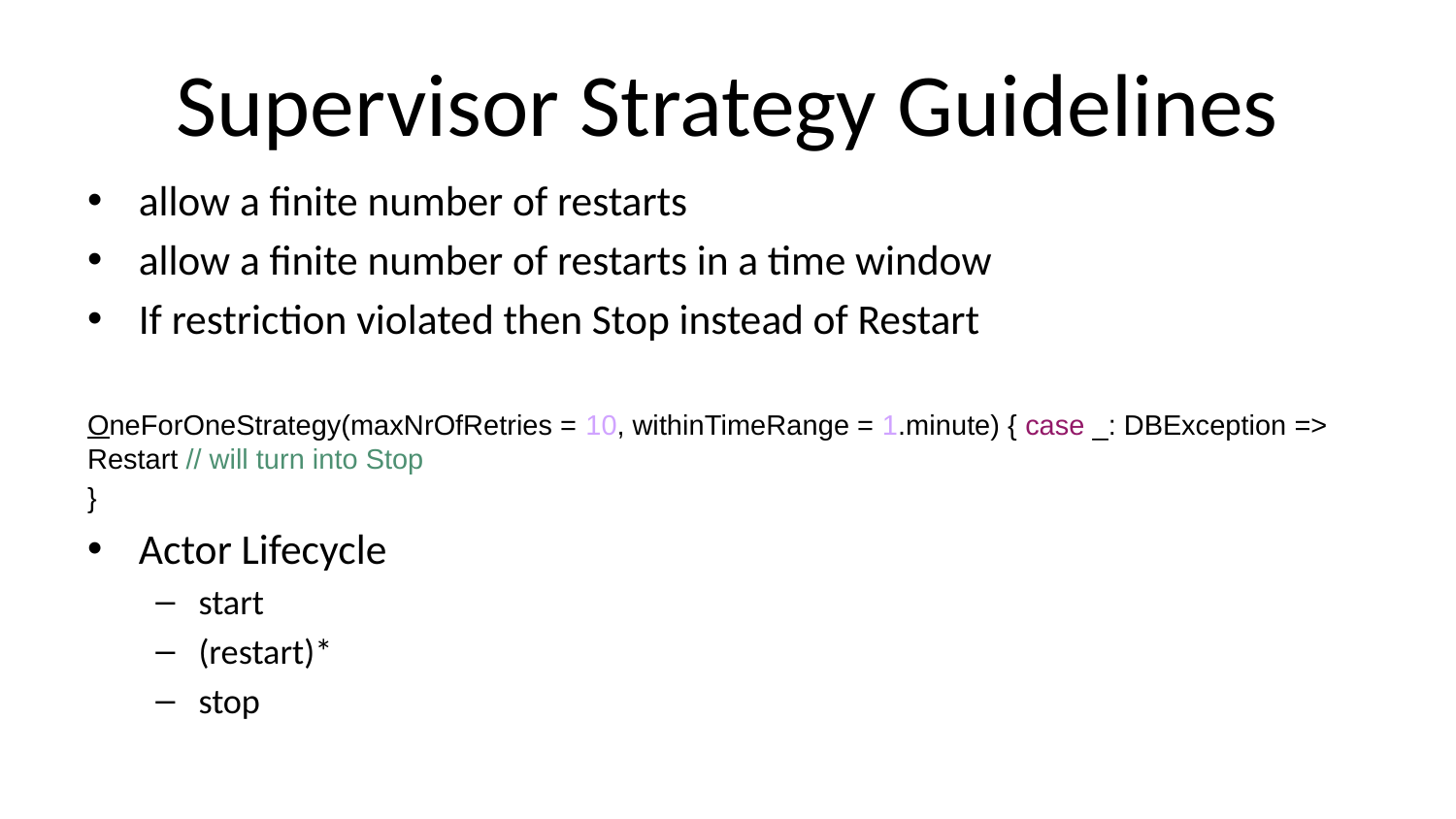

# Supervisor Strategy Guidelines
allow a finite number of restarts
allow a finite number of restarts in a time window
If restriction violated then Stop instead of Restart

OneForOneStrategy(maxNrOfRetries = 10, withinTimeRange = 1.minute) { case _: DBException => Restart // will turn into Stop
}
Actor Lifecycle
start
(restart)*
stop